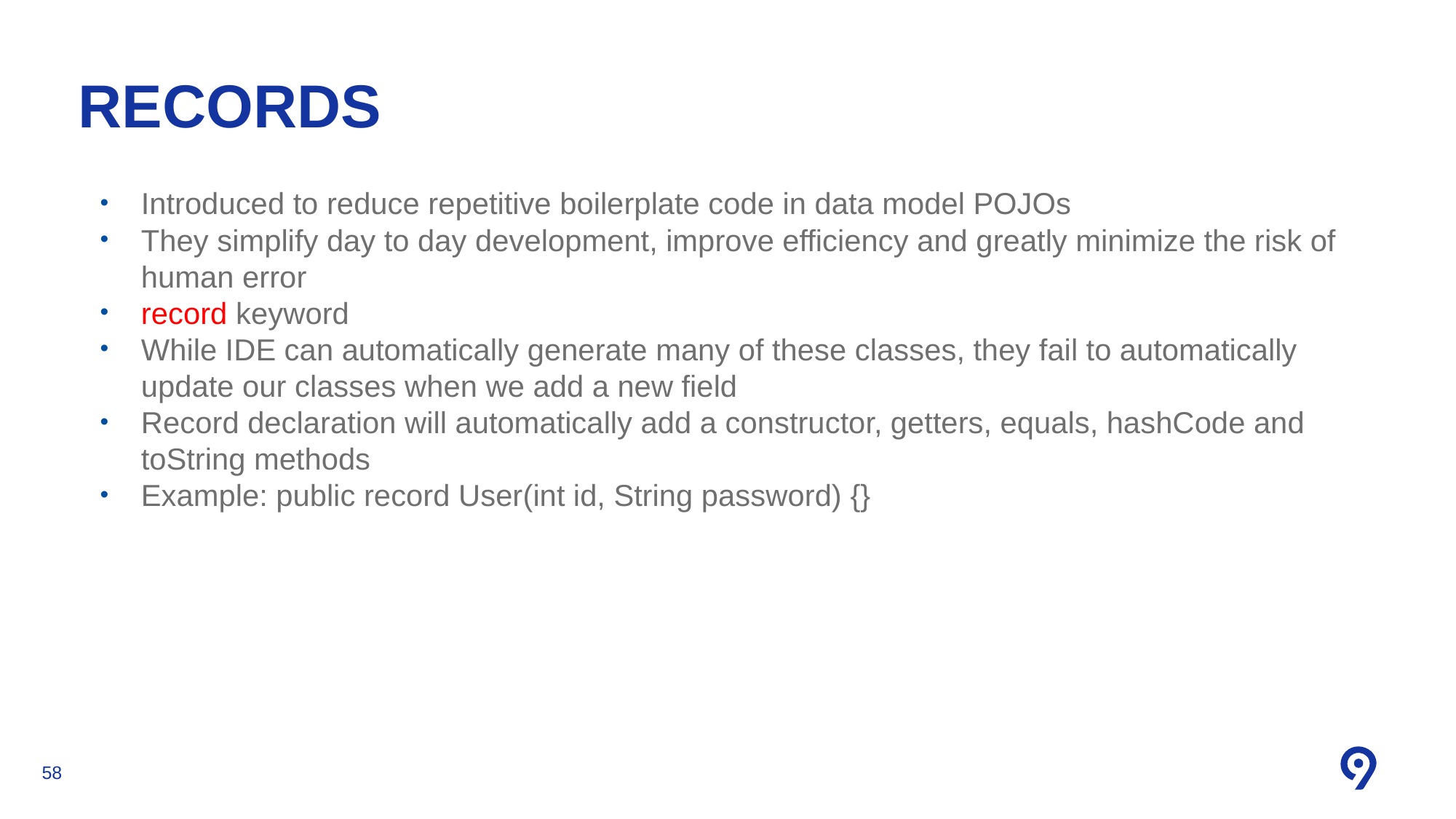

RECORDS
Introduced to reduce repetitive boilerplate code in data model POJOs
They simplify day to day development, improve efficiency and greatly minimize the risk of human error
record keyword
While IDE can automatically generate many of these classes, they fail to automatically update our classes when we add a new field
Record declaration will automatically add a constructor, getters, equals, hashCode and toString methods
Example: public record User(int id, String password) {}

58